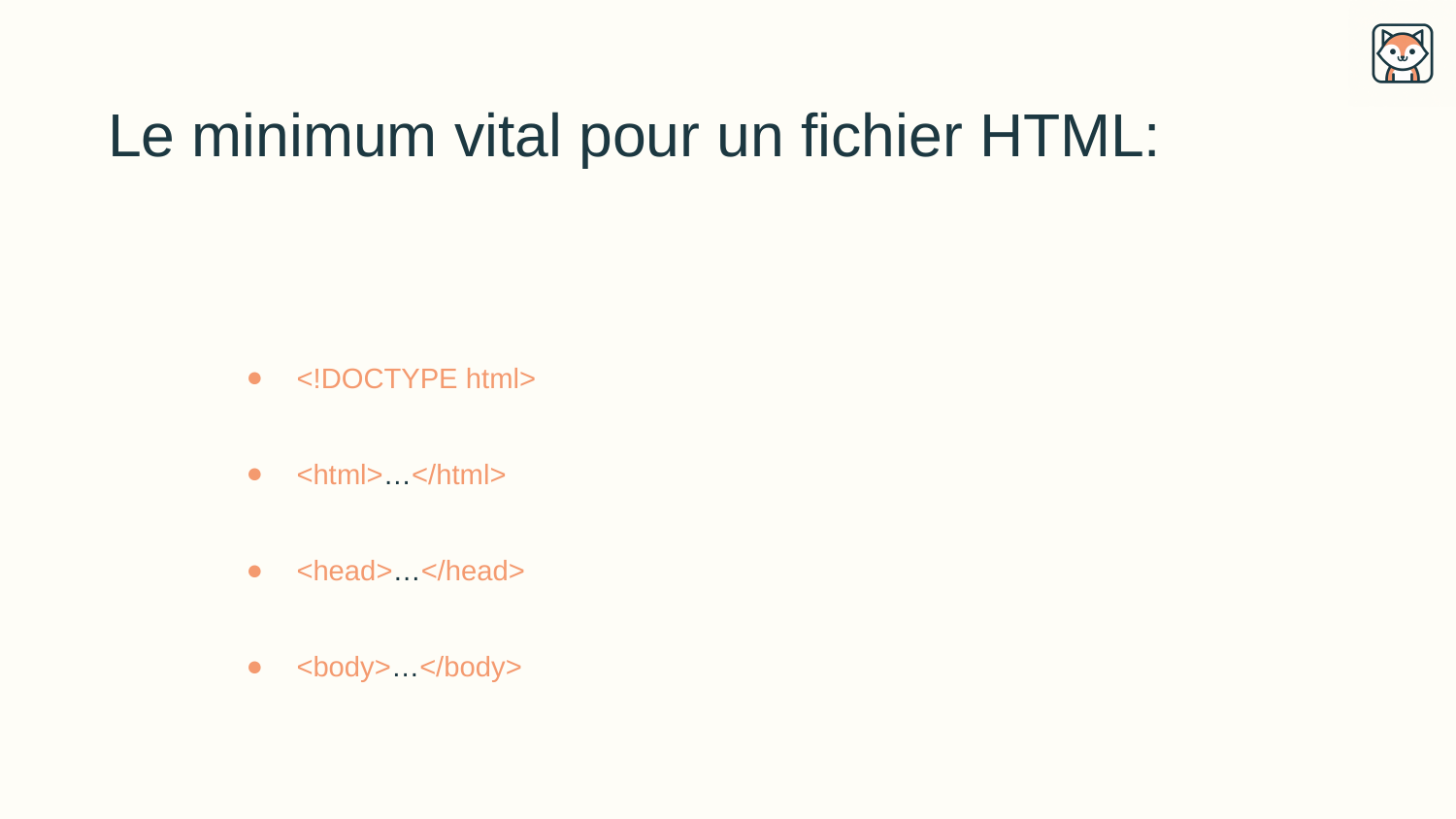

Le minimum vital pour un fichier HTML:
<!DOCTYPE html>
<html>…</html>
<head>…</head>
<body>…</body>